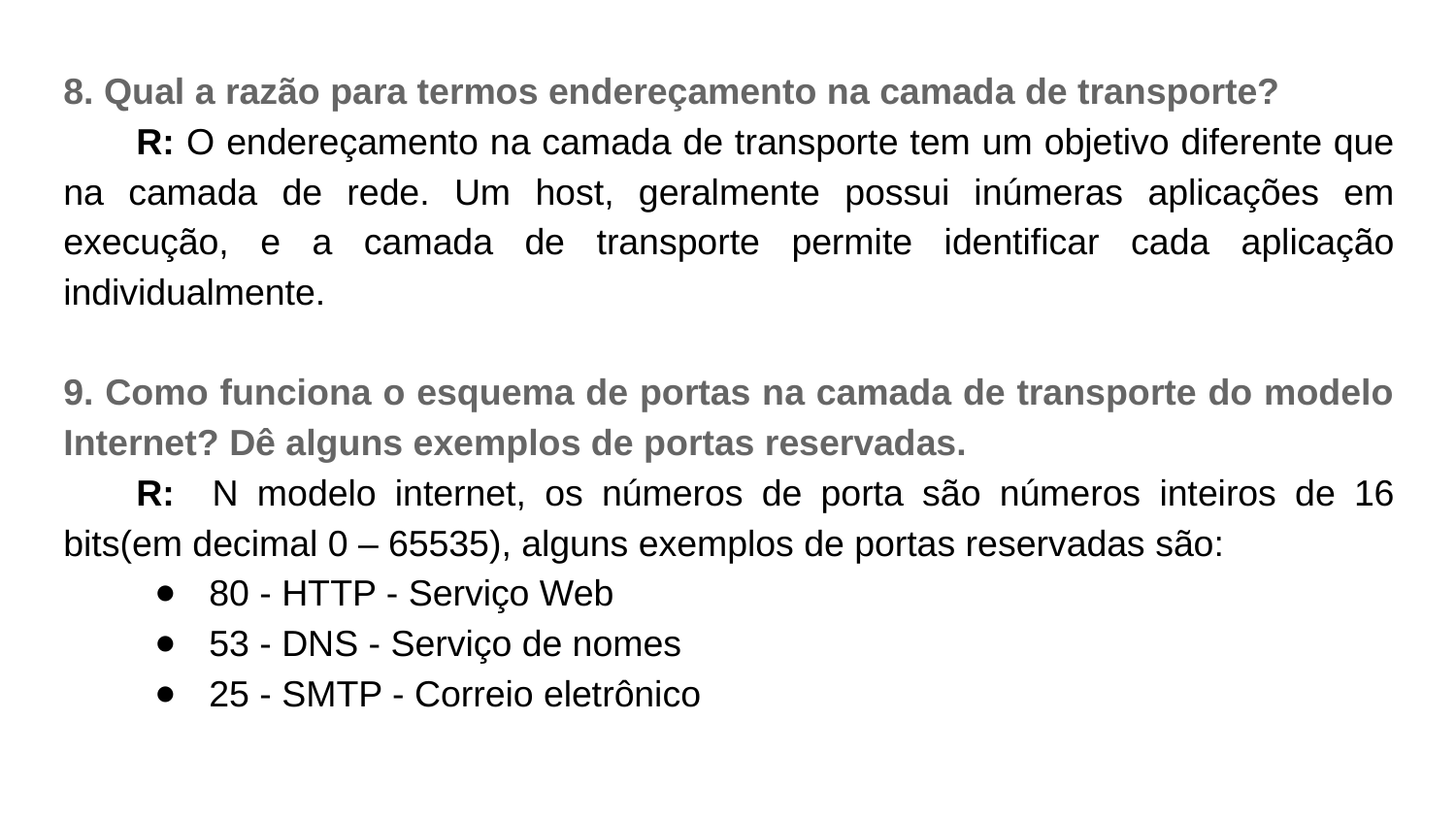

8. Qual a razão para termos endereçamento na camada de transporte?
R: O endereçamento na camada de transporte tem um objetivo diferente que na camada de rede. Um host, geralmente possui inúmeras aplicações em execução, e a camada de transporte permite identificar cada aplicação individualmente.

9. Como funciona o esquema de portas na camada de transporte do modelo Internet? Dê alguns exemplos de portas reservadas.
R:  N modelo internet, os números de porta são números inteiros de 16 bits(em decimal 0 – 65535), alguns exemplos de portas reservadas são:
80 - HTTP - Serviço Web
53 - DNS - Serviço de nomes
25 - SMTP - Correio eletrônico